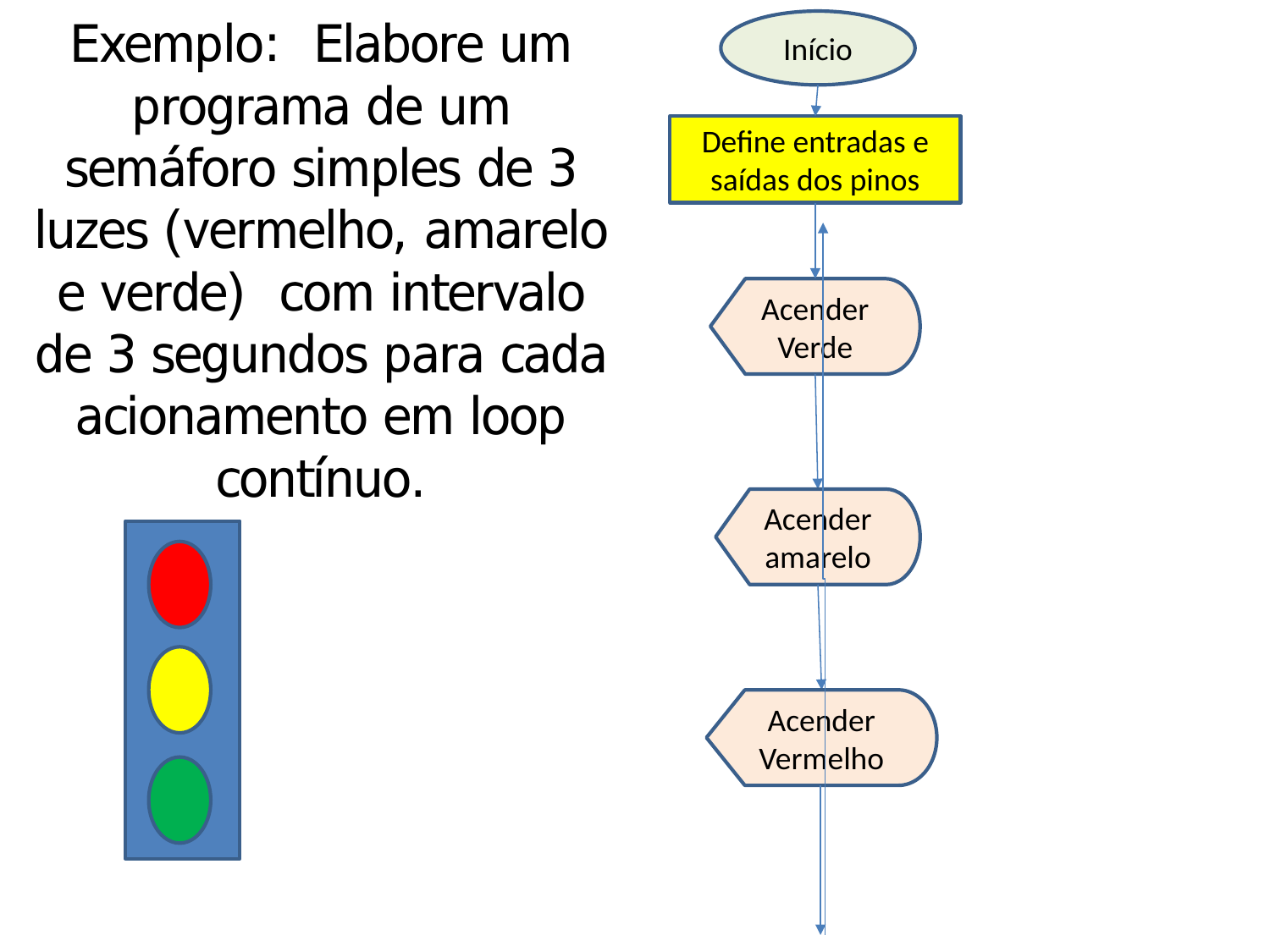

Exemplo:  Elabore um programa de um semáforo simples de 3 luzes (vermelho, amarelo e verde)  com intervalo de 3 segundos para cada acionamento em loop contínuo.
Início
Define entradas e saídas dos pinos
Acender Verde
Acender amarelo

Acender Vermelho